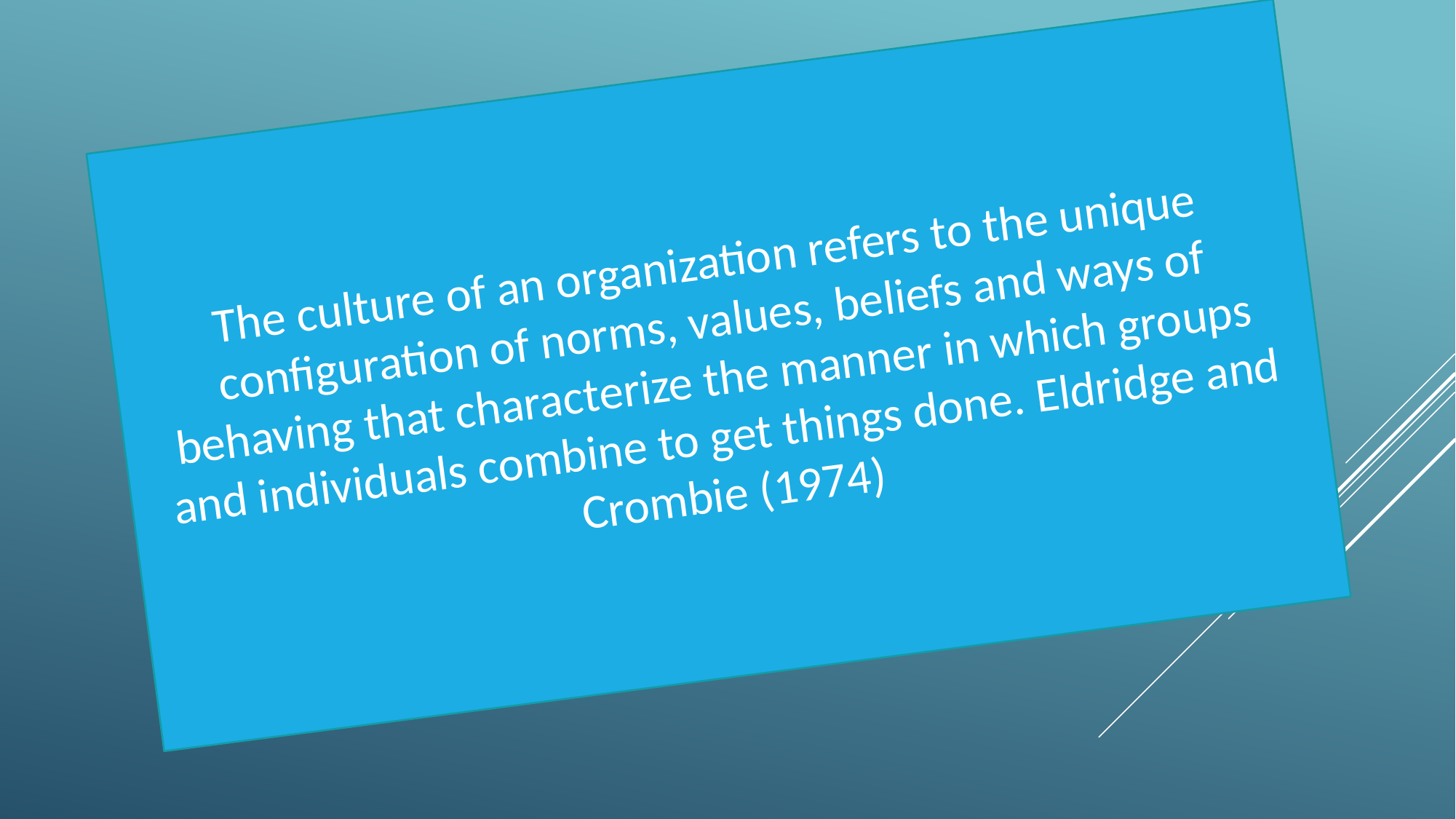

The culture of an organization refers to the unique configuration of norms, values, beliefs and ways of behaving that characterize the manner in which groups
and individuals combine to get things done. Eldridge and Crombie (1974)